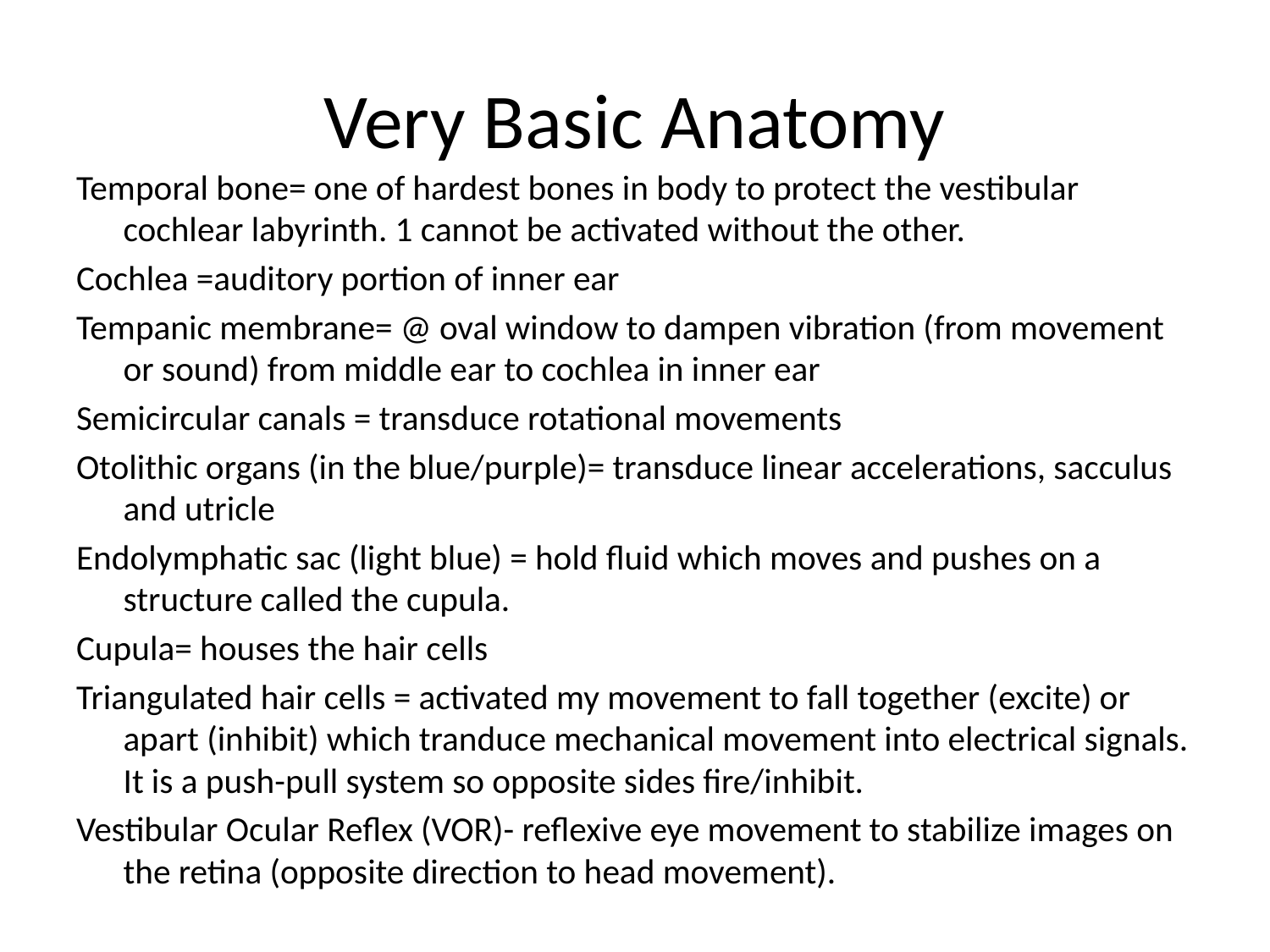

# Very Basic Anatomy
Temporal bone= one of hardest bones in body to protect the vestibular cochlear labyrinth. 1 cannot be activated without the other.
Cochlea =auditory portion of inner ear
Tempanic membrane= @ oval window to dampen vibration (from movement or sound) from middle ear to cochlea in inner ear
Semicircular canals = transduce rotational movements
Otolithic organs (in the blue/purple)= transduce linear accelerations, sacculus and utricle
Endolymphatic sac (light blue) = hold fluid which moves and pushes on a structure called the cupula.
Cupula= houses the hair cells
Triangulated hair cells = activated my movement to fall together (excite) or apart (inhibit) which tranduce mechanical movement into electrical signals. It is a push-pull system so opposite sides fire/inhibit.
Vestibular Ocular Reflex (VOR)- reflexive eye movement to stabilize images on the retina (opposite direction to head movement).